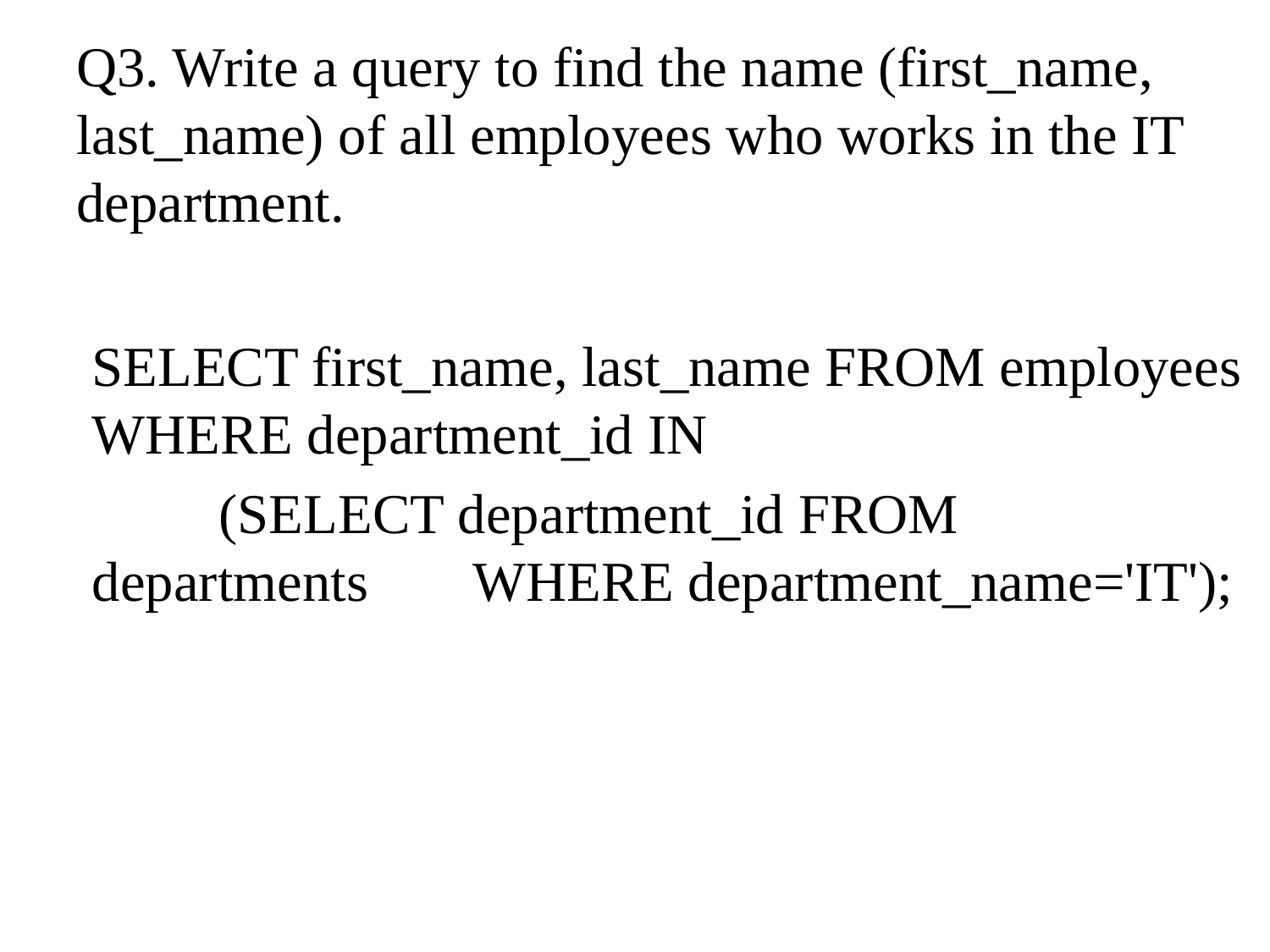

# Q3. Write a query to find the name (first_name, last_name) of all employees who works in the IT department.
	SELECT first_name, last_name FROM employees WHERE department_id IN
		(SELECT department_id FROM 	departments 	WHERE department_name='IT');